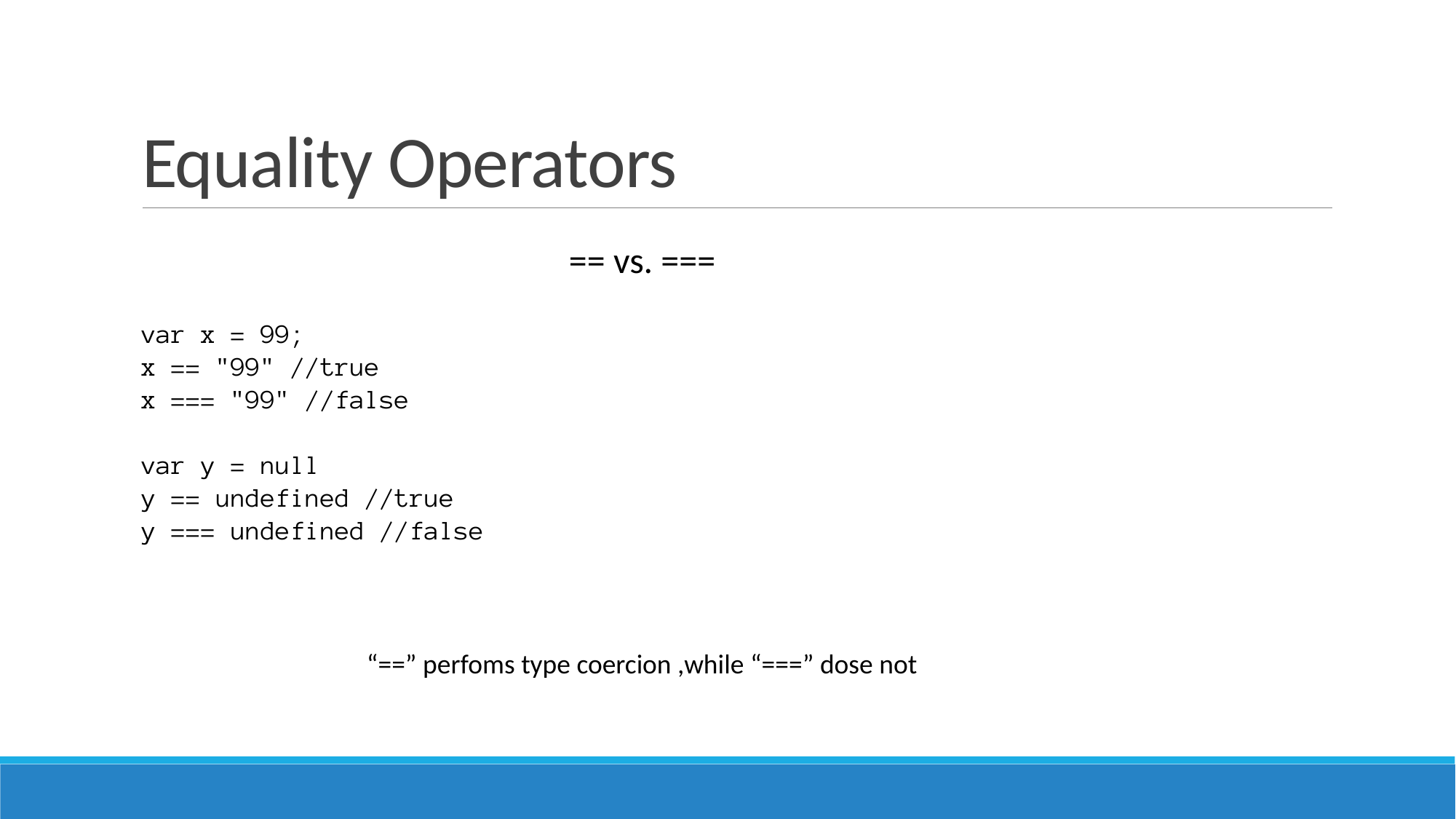

# Equality Operators
== vs. ===
var x = 99;
x == "99" //true
x === "99" //false

var y = null
y == undefined //true
y === undefined //false
“==” perfoms type coercion ,while “===” dose not